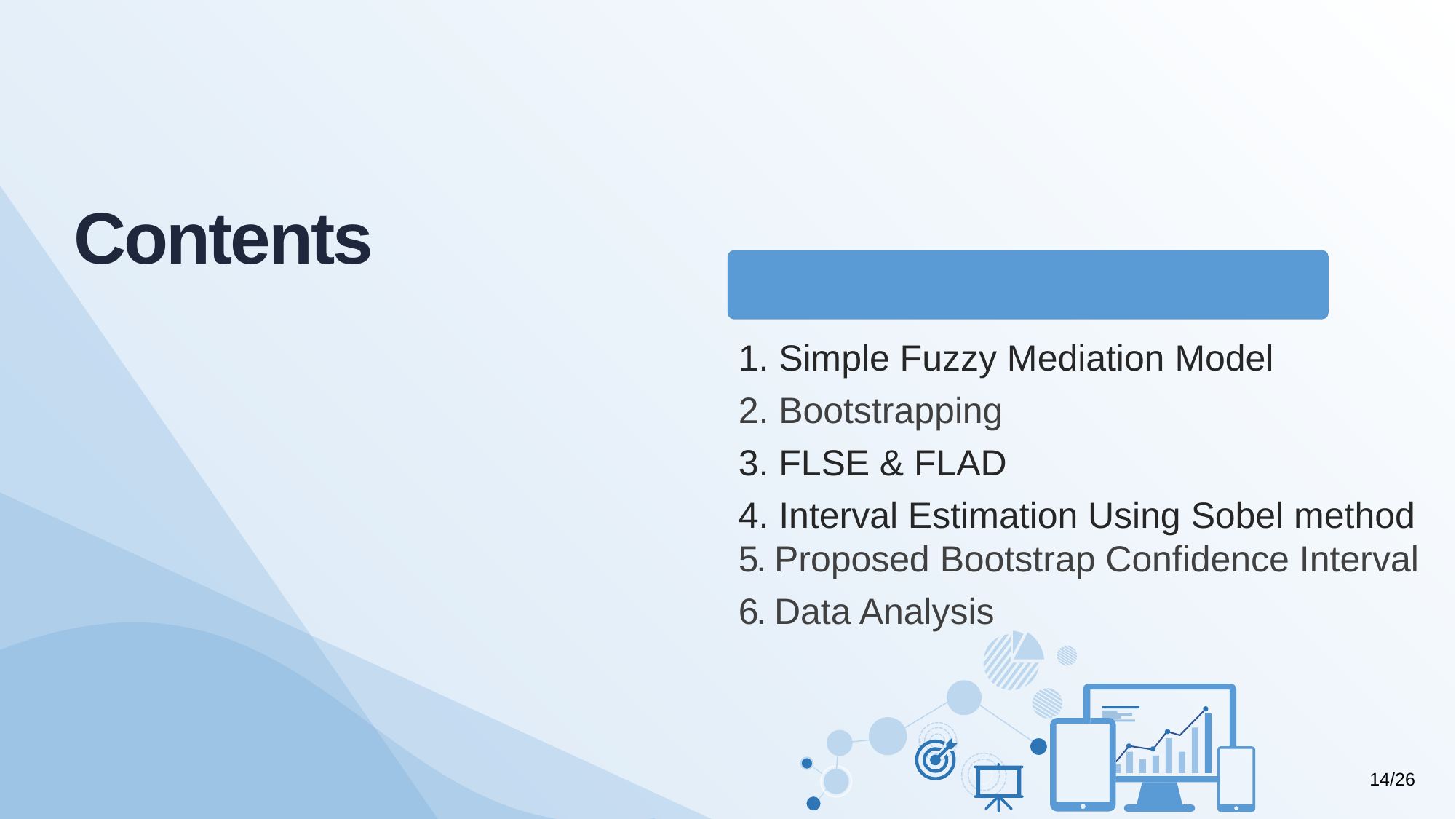

Contents
III. Main Contribution
1. Simple Fuzzy Mediation Model
2. Bootstrapping
3. FLSE & FLAD
4. Interval Estimation Using Sobel method
5. Proposed Bootstrap Confidence Interval
6. Data Analysis

14/26